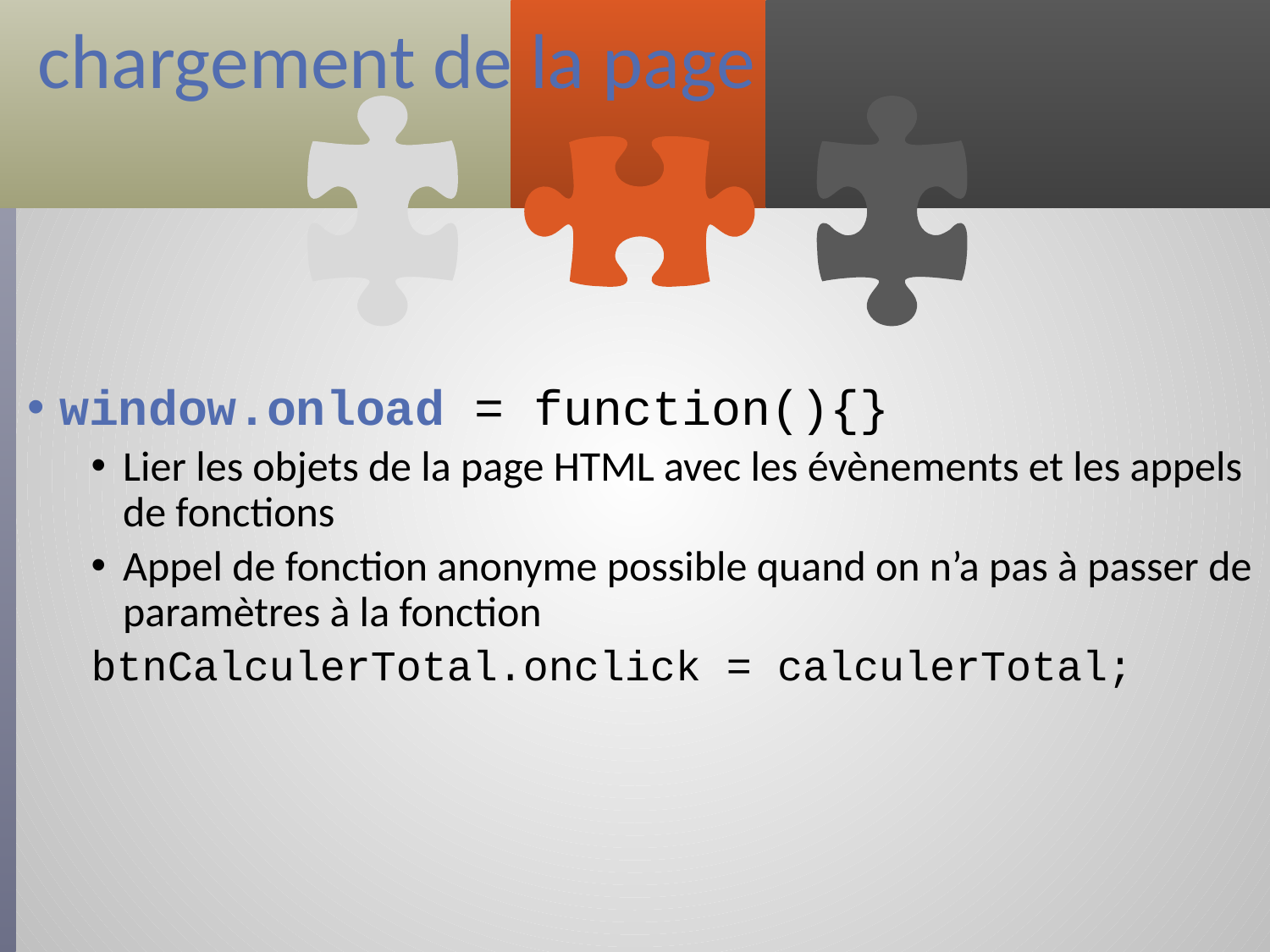

# chargement de la page
window.onload = function(){}
Lier les objets de la page HTML avec les évènements et les appels de fonctions
Appel de fonction anonyme possible quand on n’a pas à passer de paramètres à la fonction
btnCalculerTotal.onclick = calculerTotal;